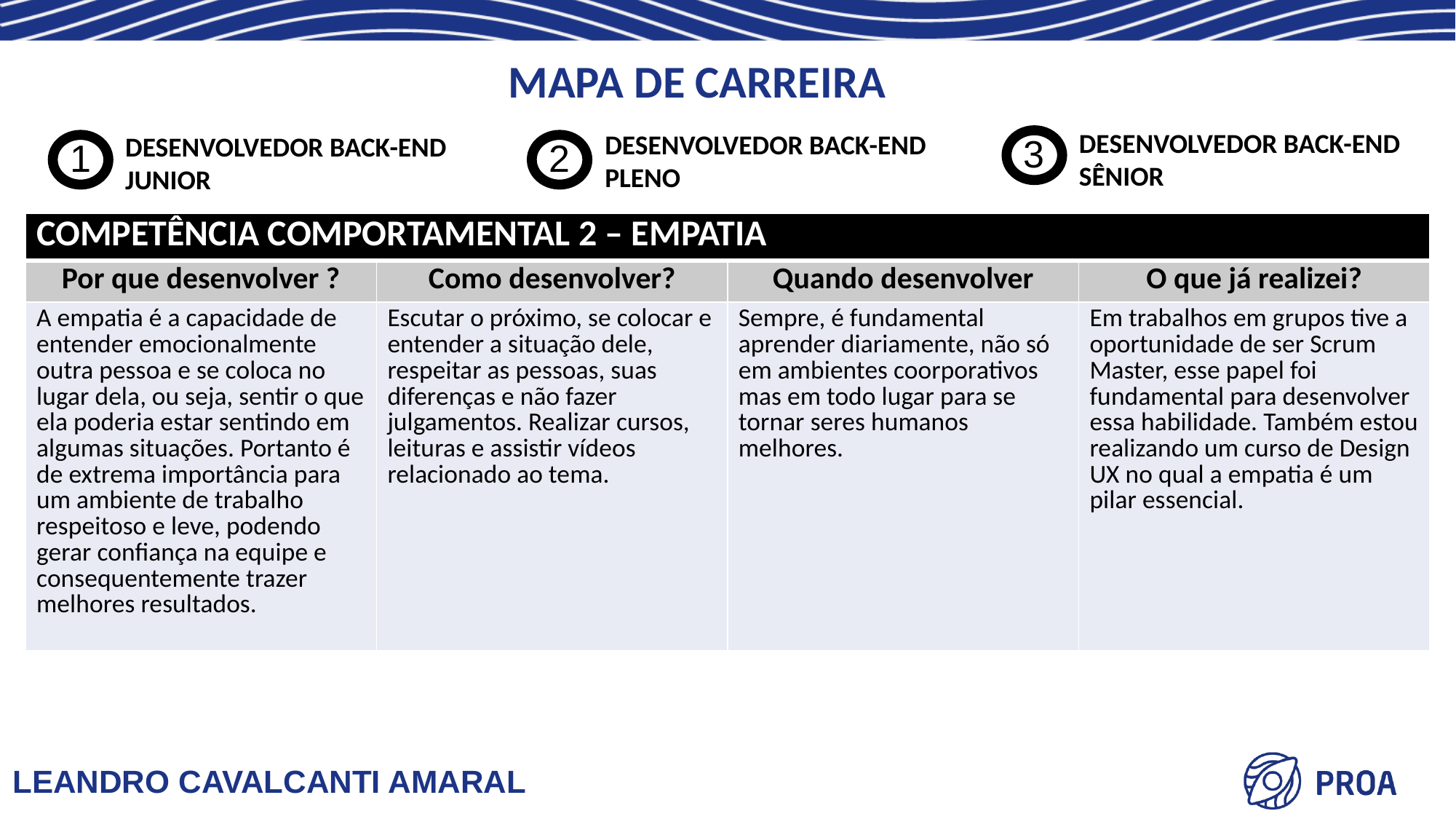

MAPA DE CARREIRA
DESENVOLVEDOR BACK-END
SÊNIOR
DESENVOLVEDOR BACK-END
PLENO
DESENVOLVEDOR BACK-END
JUNIOR
3

2

1

| COMPETÊNCIA COMPORTAMENTAL 2 – EMPATIA |  |  |  |
| --- | --- | --- | --- |
| Por que desenvolver ? | Como desenvolver? | Quando desenvolver | O que já realizei? |
| A empatia é a capacidade de entender emocionalmente outra pessoa e se coloca no lugar dela, ou seja, sentir o que ela poderia estar sentindo em algumas situações. Portanto é de extrema importância para um ambiente de trabalho respeitoso e leve, podendo gerar confiança na equipe e consequentemente trazer melhores resultados. | Escutar o próximo, se colocar e entender a situação dele, respeitar as pessoas, suas diferenças e não fazer julgamentos. Realizar cursos, leituras e assistir vídeos relacionado ao tema. | Sempre, é fundamental aprender diariamente, não só em ambientes coorporativos mas em todo lugar para se tornar seres humanos melhores. | Em trabalhos em grupos tive a oportunidade de ser Scrum Master, esse papel foi fundamental para desenvolver essa habilidade. Também estou realizando um curso de Design UX no qual a empatia é um pilar essencial. |
LEANDRO CAVALCANTI AMARAL